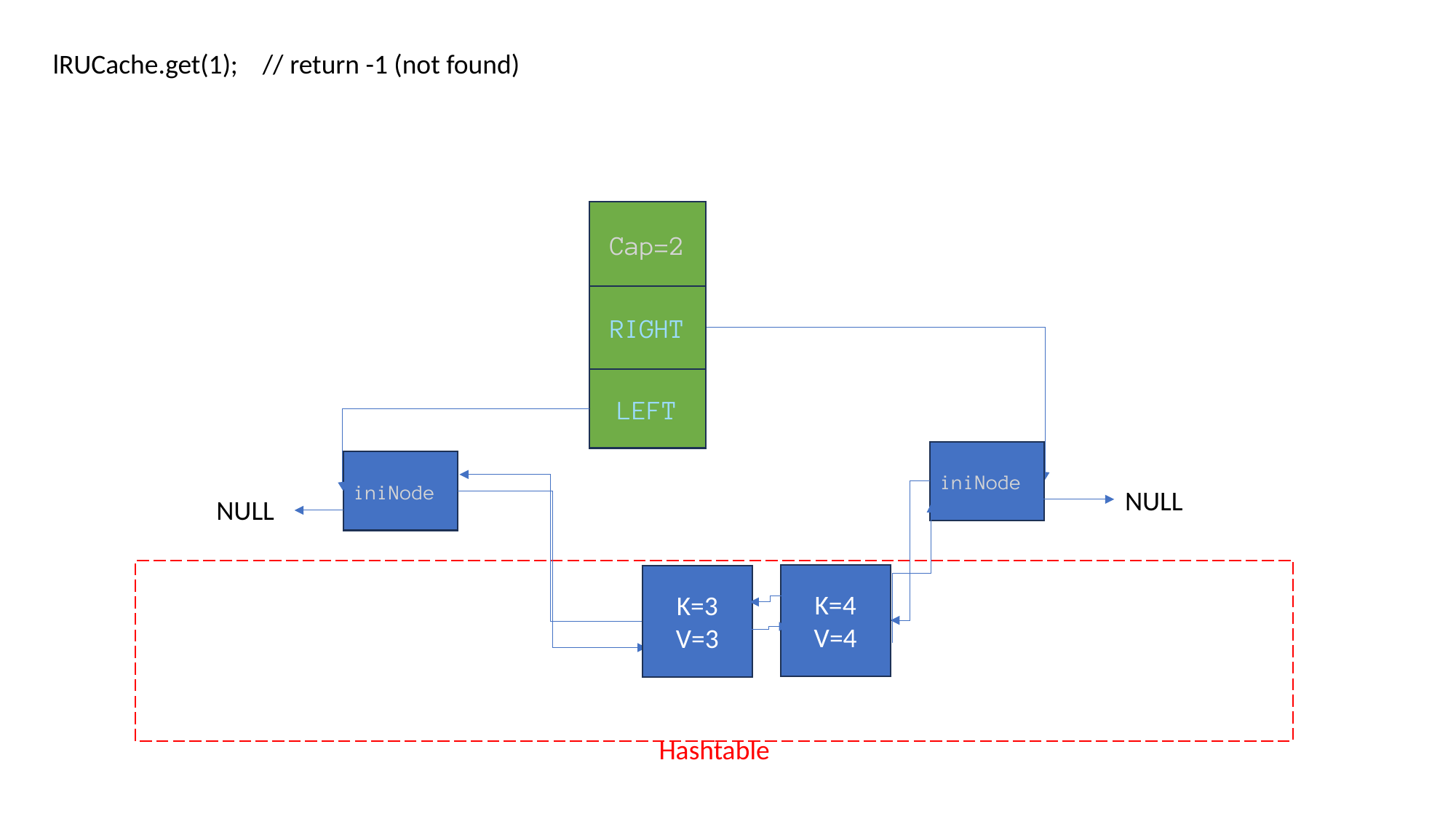

lRUCache.get(1);    // return -1 (not found)
Cap=2
RIGHT
LEFT
iniNode
iniNode
NULL
NULL

Hashtable
K=4
V=4
K=3
V=3